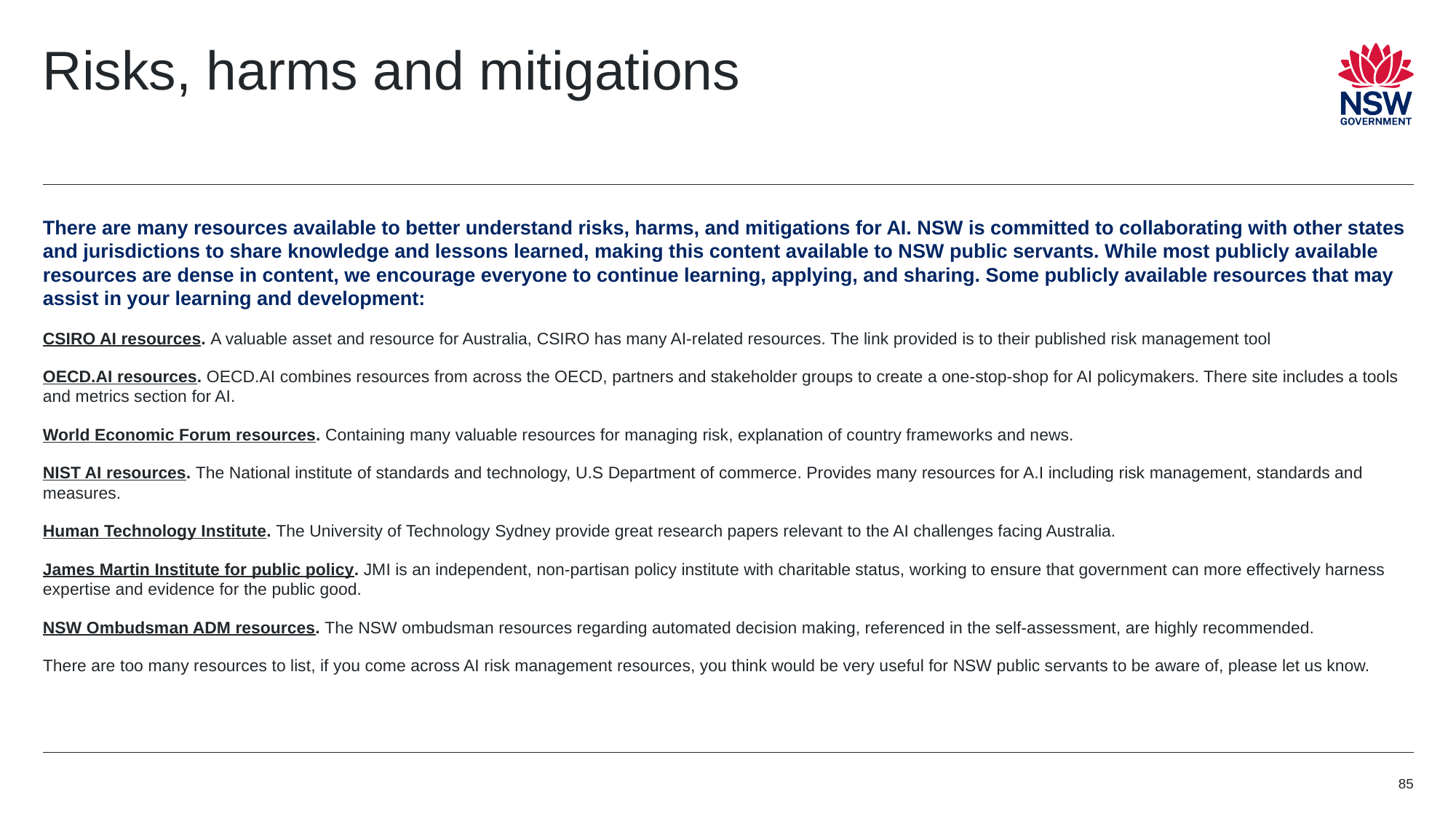

# Risks, harms and mitigations
There are many resources available to better understand risks, harms, and mitigations for AI. NSW is committed to collaborating with other states and jurisdictions to share knowledge and lessons learned, making this content available to NSW public servants. While most publicly available resources are dense in content, we encourage everyone to continue learning, applying, and sharing. Some publicly available resources that may assist in your learning and development:
CSIRO AI resources. A valuable asset and resource for Australia, CSIRO has many AI-related resources. The link provided is to their published risk management tool
OECD.AI resources. OECD.AI combines resources from across the OECD, partners and stakeholder groups to create a one-stop-shop for AI policymakers. There site includes a tools and metrics section for AI.
World Economic Forum resources. Containing many valuable resources for managing risk, explanation of country frameworks and news.
NIST AI resources. The National institute of standards and technology, U.S Department of commerce. Provides many resources for A.I including risk management, standards and measures.
Human Technology Institute. The University of Technology Sydney provide great research papers relevant to the AI challenges facing Australia.
James Martin Institute for public policy. JMI is an independent, non-partisan policy institute with charitable status, working to ensure that government can more effectively harness expertise and evidence for the public good.
NSW Ombudsman ADM resources. The NSW ombudsman resources regarding automated decision making, referenced in the self-assessment, are highly recommended.
There are too many resources to list, if you come across AI risk management resources, you think would be very useful for NSW public servants to be aware of, please let us know.
85